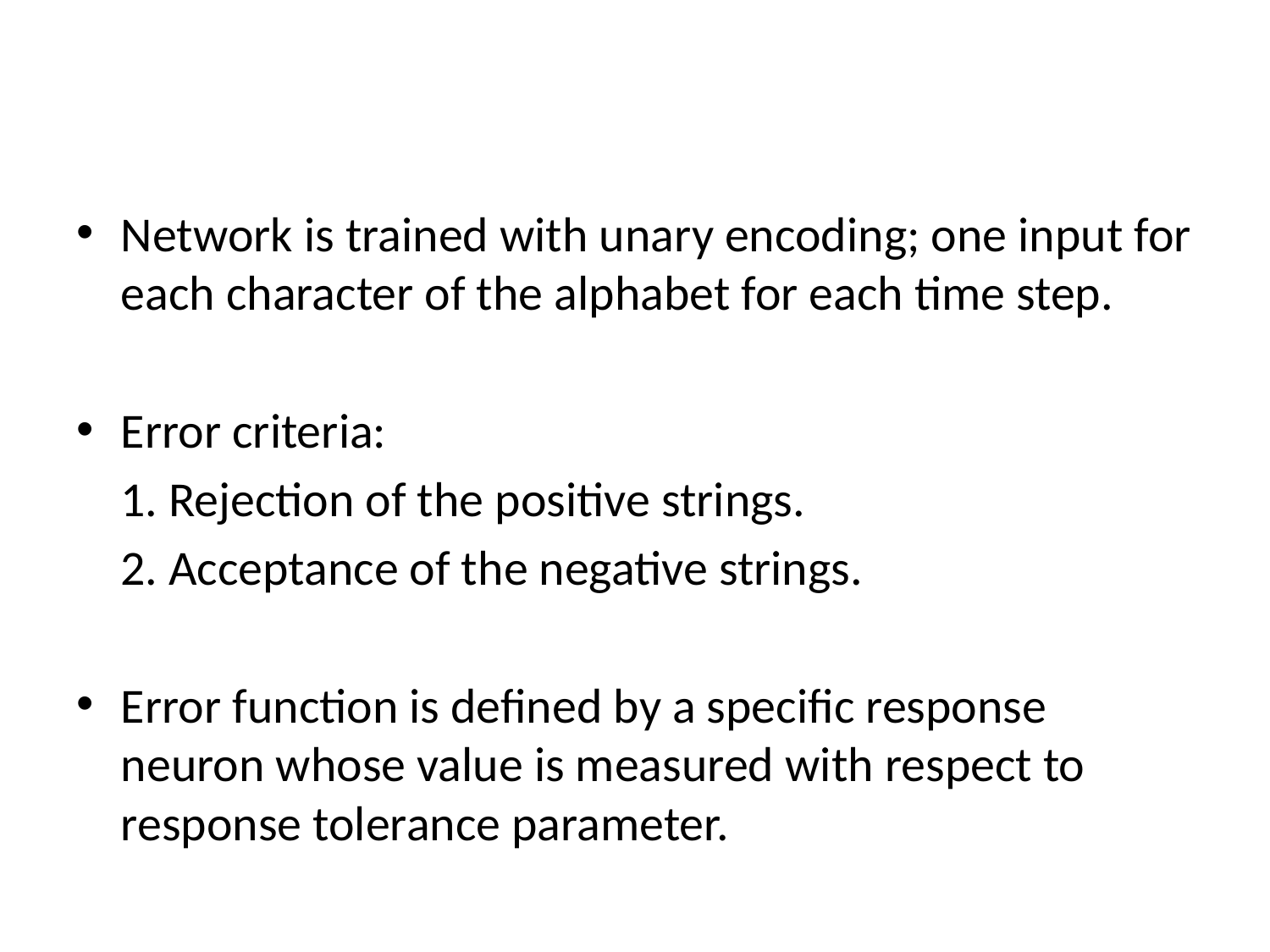

Network is trained with unary encoding; one input for each character of the alphabet for each time step.

Error criteria:
    1. Rejection of the positive strings.
    2. Acceptance of the negative strings.

Error function is defined by a specific response neuron whose value is measured with respect to response tolerance parameter.